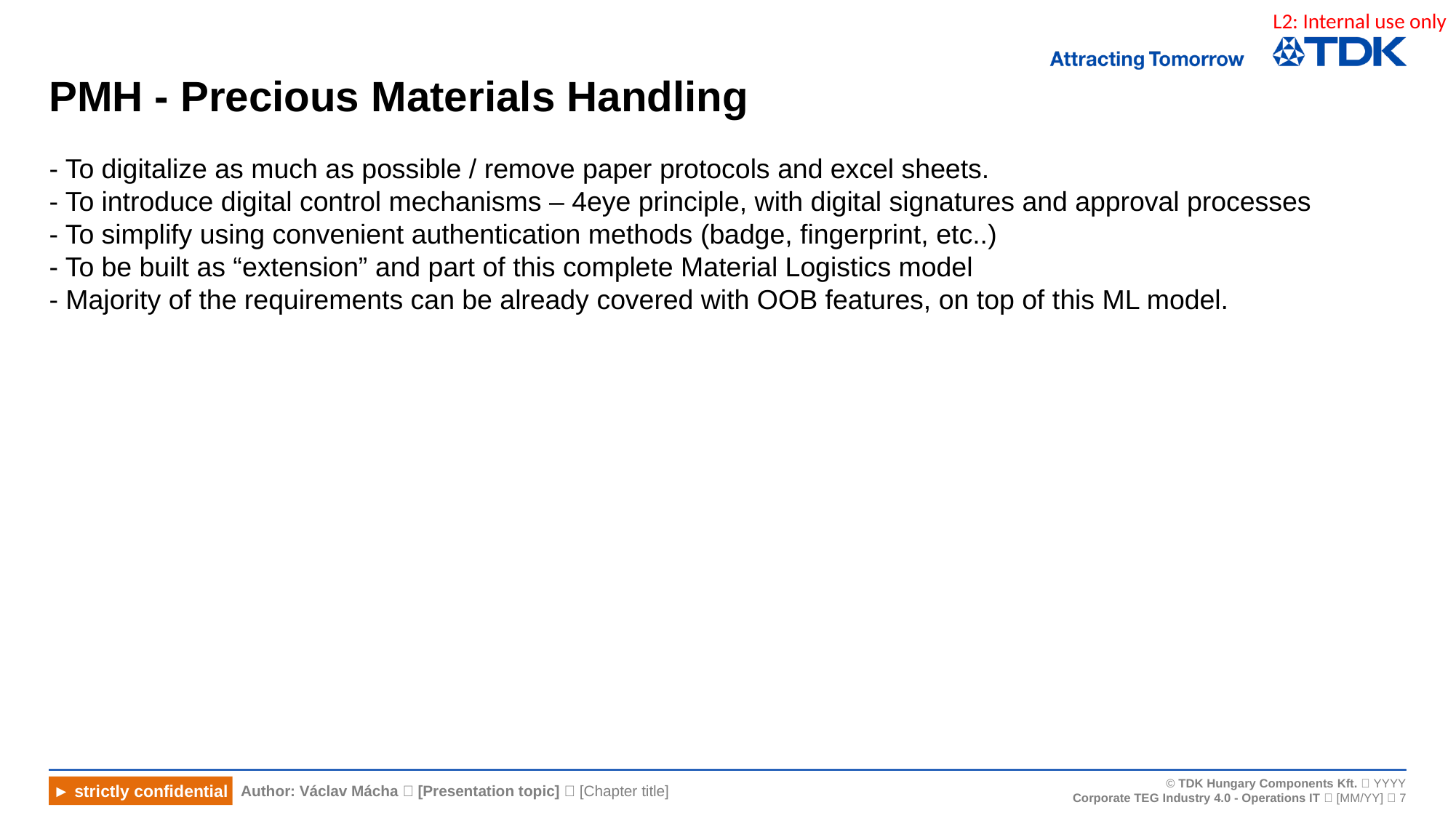

# PMH - Precious Materials Handling
- To digitalize as much as possible / remove paper protocols and excel sheets.
- To introduce digital control mechanisms – 4eye principle, with digital signatures and approval processes
- To simplify using convenient authentication methods (badge, fingerprint, etc..)
- To be built as “extension” and part of this complete Material Logistics model
- Majority of the requirements can be already covered with OOB features, on top of this ML model.